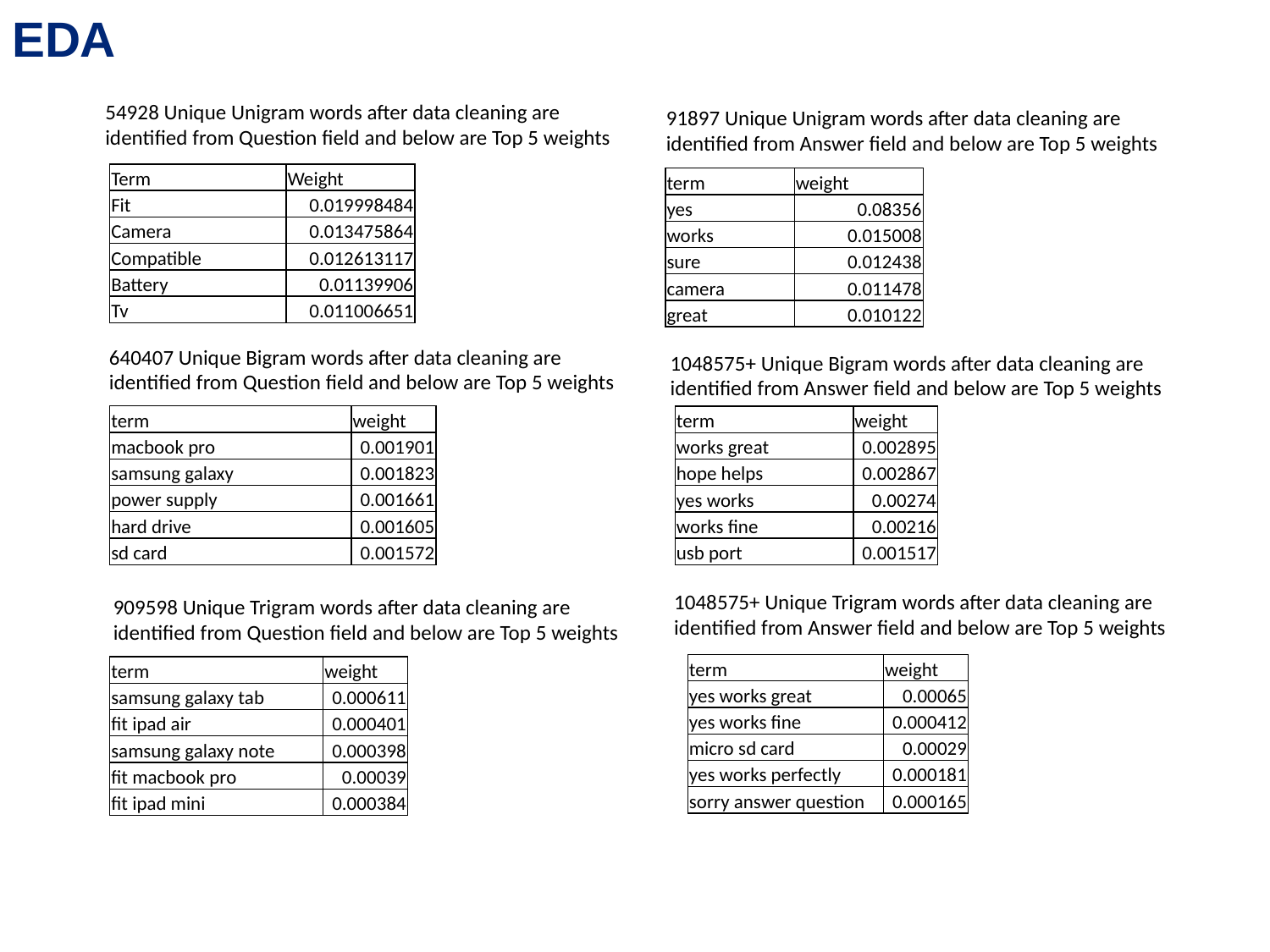

EDA
54928 Unique Unigram words after data cleaning are identified from Question field and below are Top 5 weights
91897 Unique Unigram words after data cleaning are identified from Answer field and below are Top 5 weights
| Term | Weight |
| --- | --- |
| Fit | 0.019998484 |
| Camera | 0.013475864 |
| Compatible | 0.012613117 |
| Battery | 0.01139906 |
| Tv | 0.011006651 |
| term | weight |
| --- | --- |
| yes | 0.08356 |
| works | 0.015008 |
| sure | 0.012438 |
| camera | 0.011478 |
| great | 0.010122 |
640407 Unique Bigram words after data cleaning are identified from Question field and below are Top 5 weights
1048575+ Unique Bigram words after data cleaning are identified from Answer field and below are Top 5 weights
| term | weight |
| --- | --- |
| macbook pro | 0.001901 |
| samsung galaxy | 0.001823 |
| power supply | 0.001661 |
| hard drive | 0.001605 |
| sd card | 0.001572 |
| term | weight |
| --- | --- |
| works great | 0.002895 |
| hope helps | 0.002867 |
| yes works | 0.00274 |
| works fine | 0.00216 |
| usb port | 0.001517 |
1048575+ Unique Trigram words after data cleaning are identified from Answer field and below are Top 5 weights
909598 Unique Trigram words after data cleaning are identified from Question field and below are Top 5 weights
| term | weight |
| --- | --- |
| yes works great | 0.00065 |
| yes works fine | 0.000412 |
| micro sd card | 0.00029 |
| yes works perfectly | 0.000181 |
| sorry answer question | 0.000165 |
| term | weight |
| --- | --- |
| samsung galaxy tab | 0.000611 |
| fit ipad air | 0.000401 |
| samsung galaxy note | 0.000398 |
| fit macbook pro | 0.00039 |
| fit ipad mini | 0.000384 |